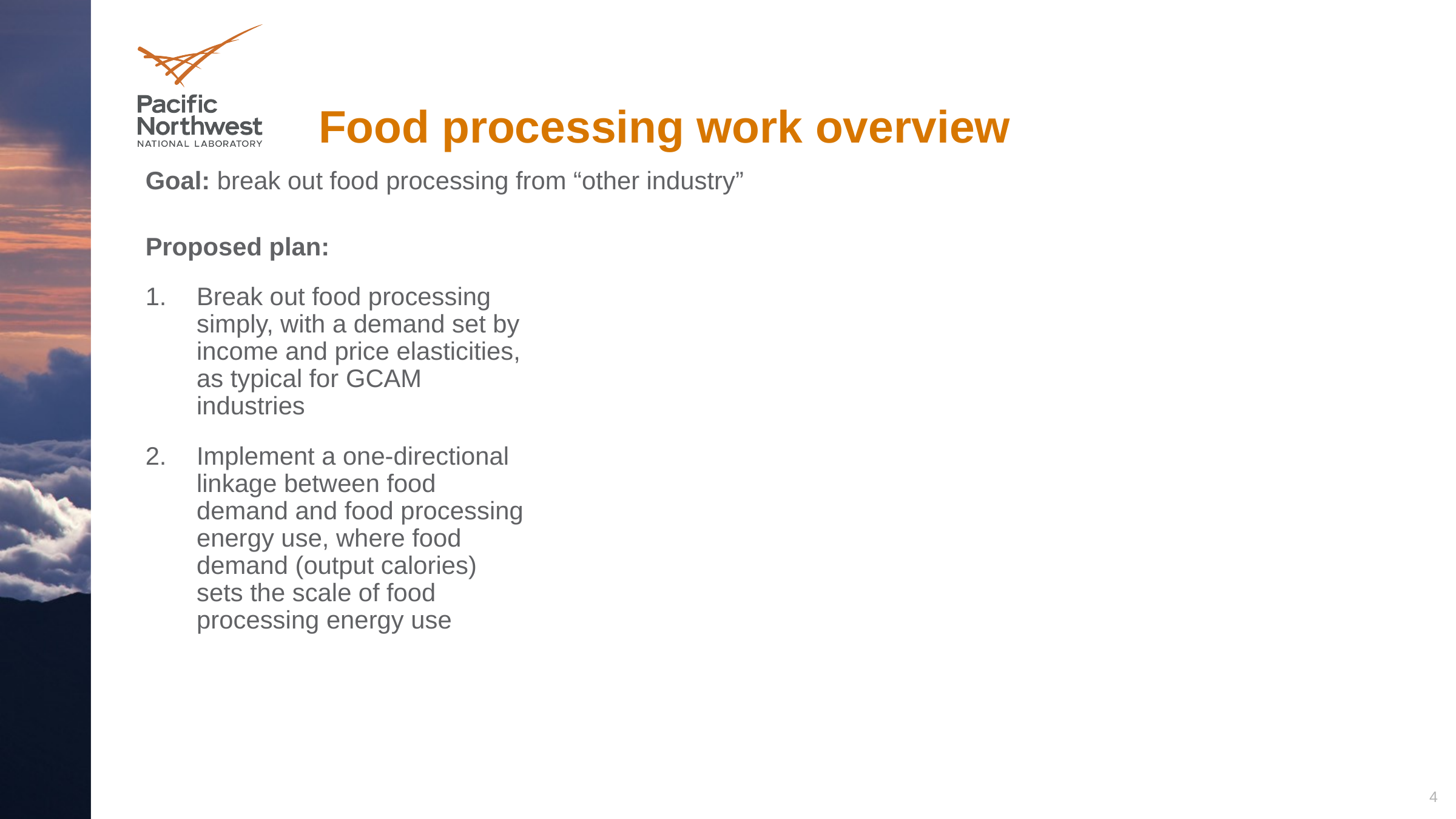

# Food processing work overview
Goal: break out food processing from “other industry”
Proposed plan:
Break out food processing simply, with a demand set by income and price elasticities, as typical for GCAM industries
Implement a one-directional linkage between food demand and food processing energy use, where food demand (output calories) sets the scale of food processing energy use
4